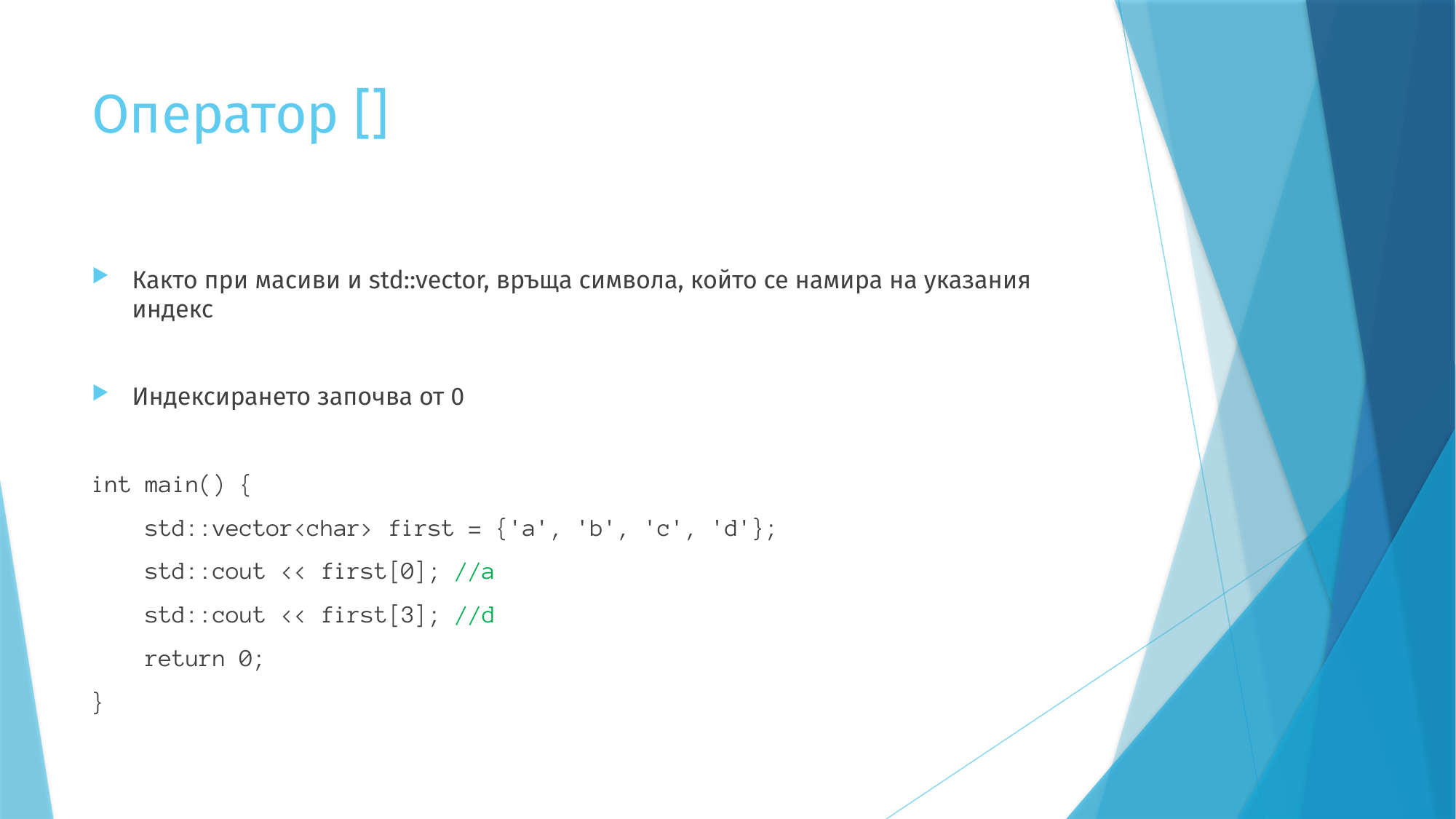

# Оператор []

Както при масиви и std::vector, връща символа, който се намира на указания индекс

Индексирането започва от 0

int main() {
    std::vector<char> first = {'a', 'b', 'c', 'd'};
    std::cout << first[0]; //a
    std::cout << first[3]; //d
    return 0;
}